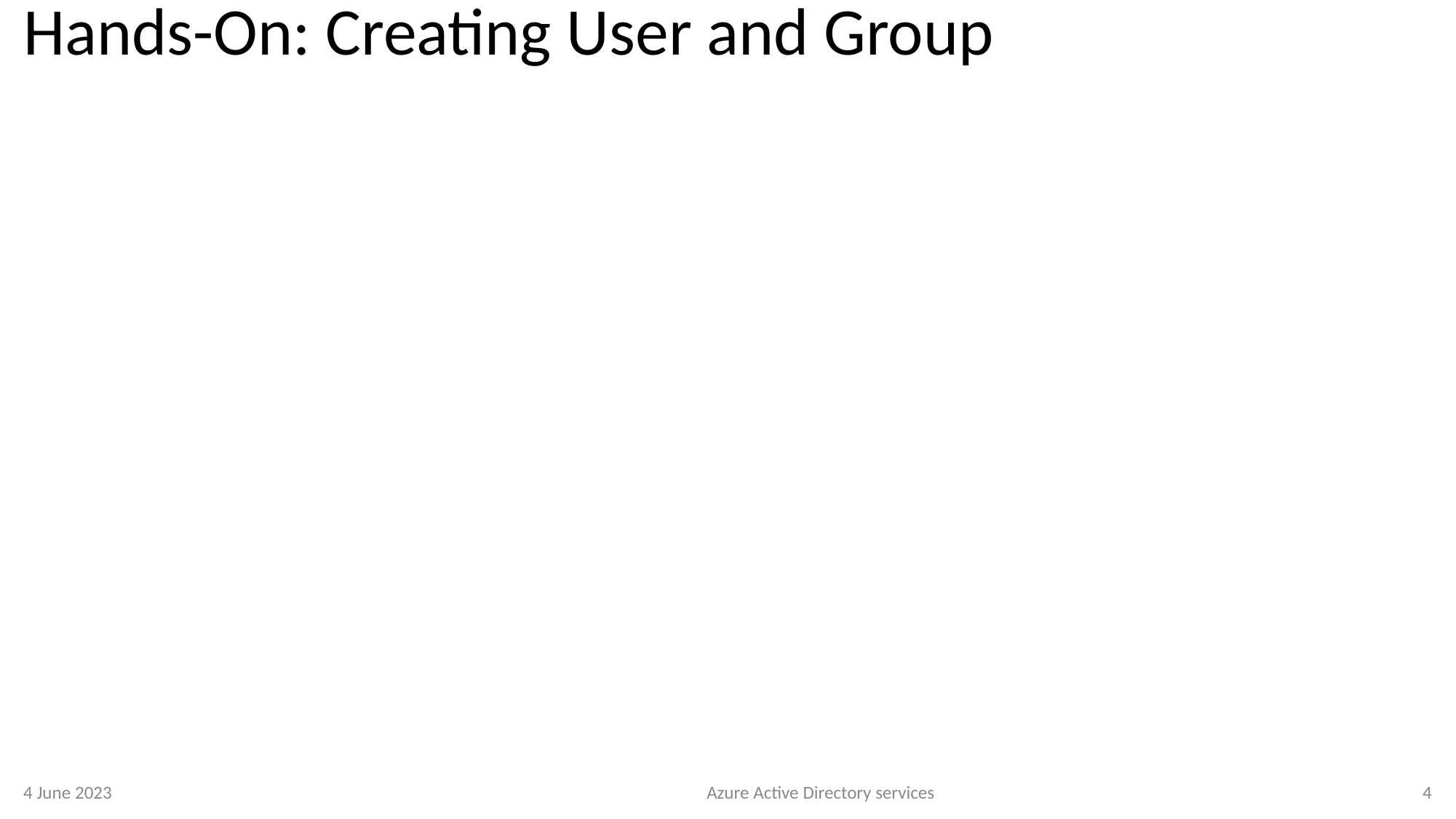

# Hands-On: Creating User and Group

4 June 2023
Azure Active Directory services
4